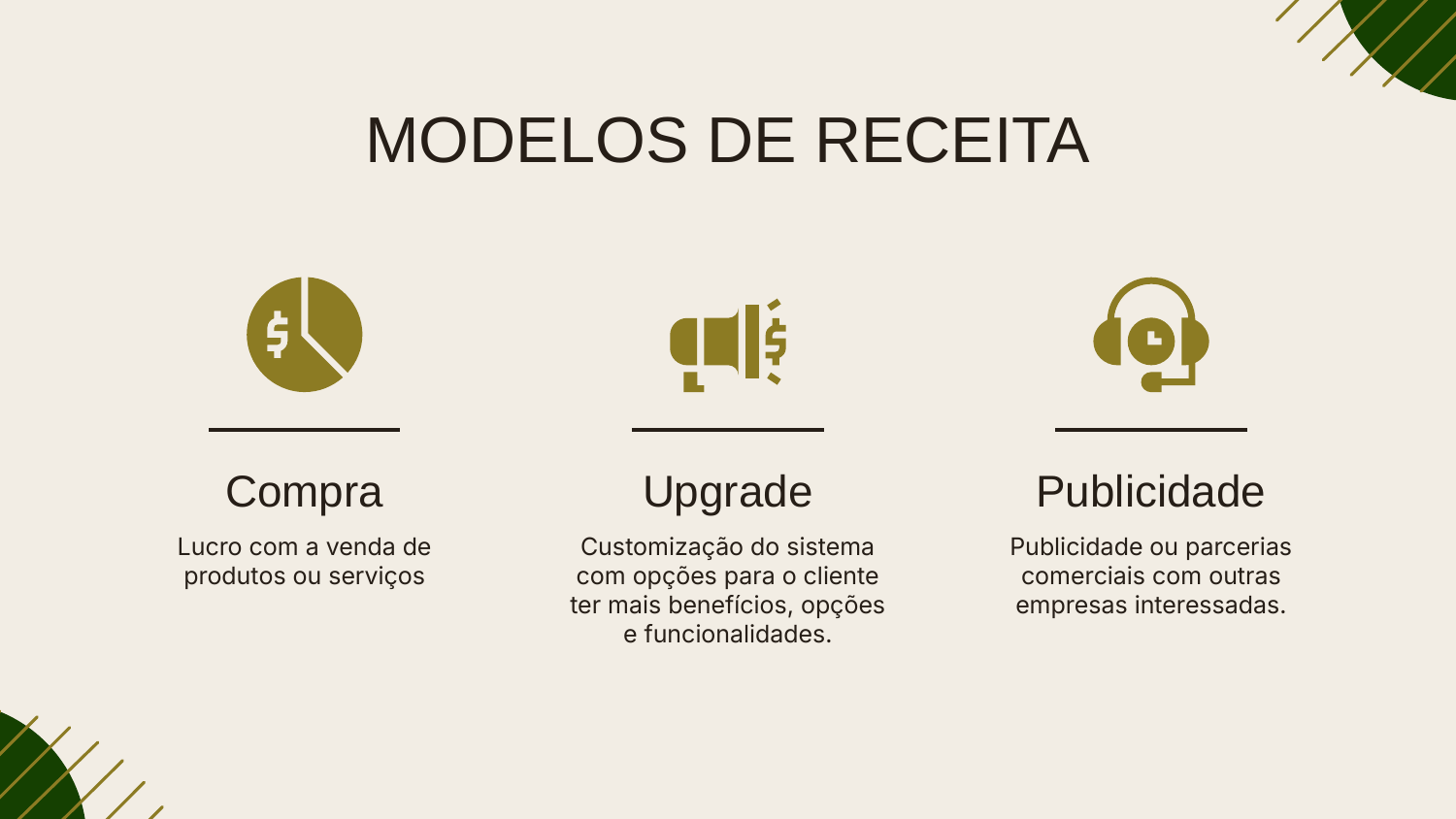

# MODELOS DE RECEITA

Compra
Upgrade
Publicidade
Lucro com a venda de produtos ou serviços
Customização do sistema com opções para o cliente ter mais benefícios, opções e funcionalidades.
Publicidade ou parcerias comerciais com outras empresas interessadas.